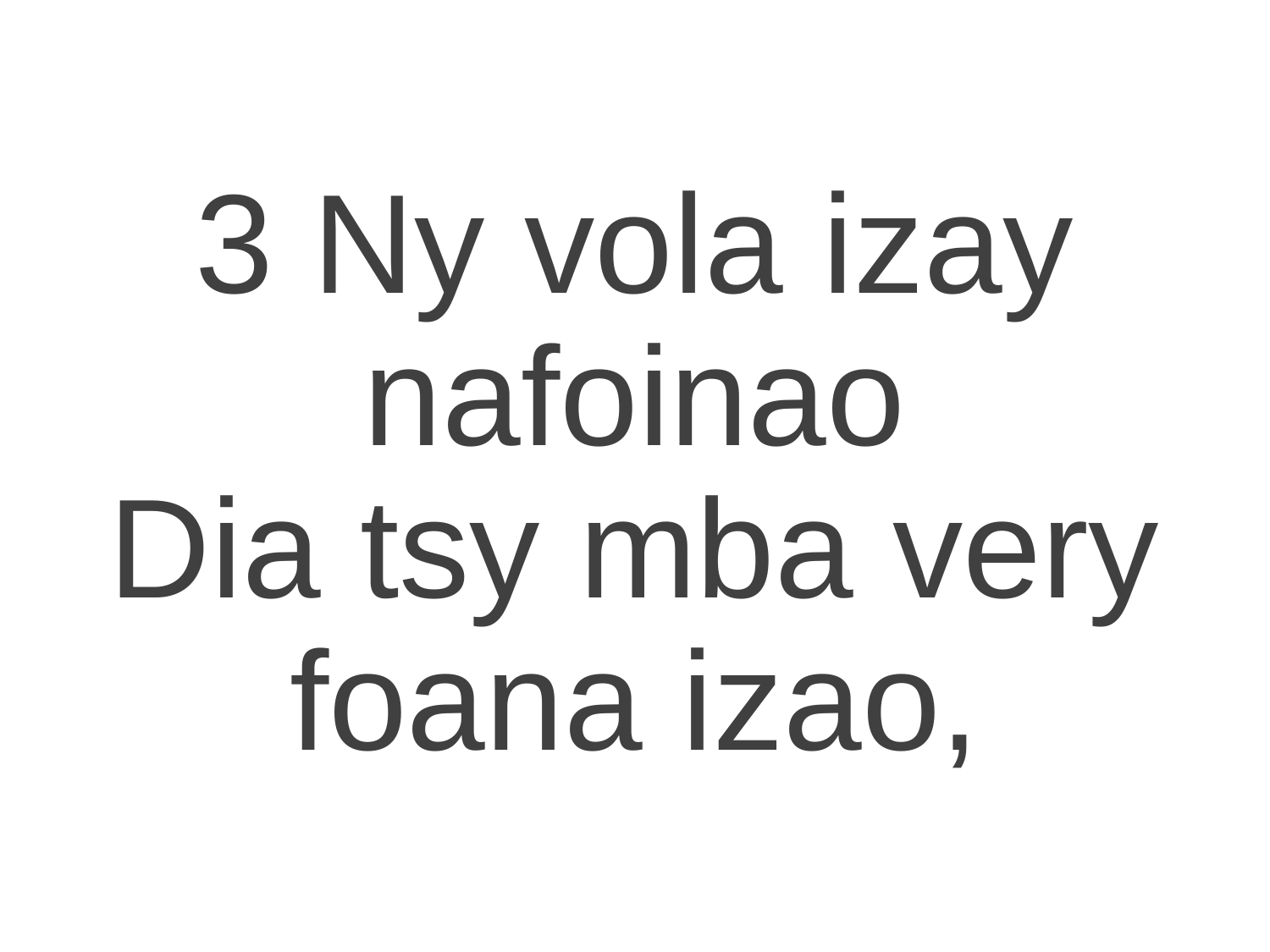

3 Ny vola izay nafoinao
Dia tsy mba very foana izao,